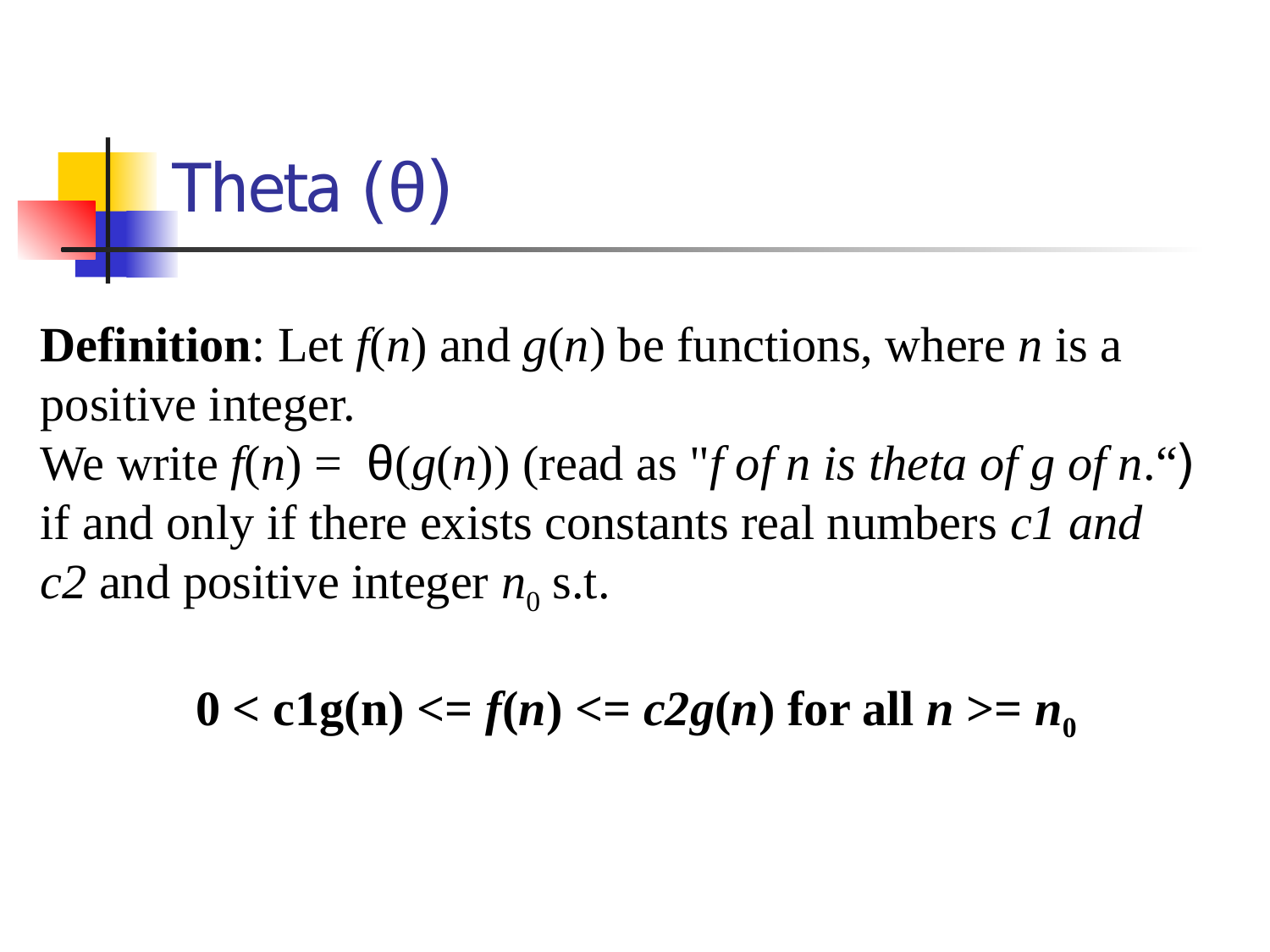

# Theta (θ)
Definition: Let f(n) and g(n) be functions, where n is a positive integer.
We write f(n) =  θ(g(n)) (read as "f of n is theta of g of n.“) if and only if there exists constants real numbers c1 and c2 and positive integer n0 s.t.

0 < c1g(n) <= f(n) <= c2g(n) for all n >= n0